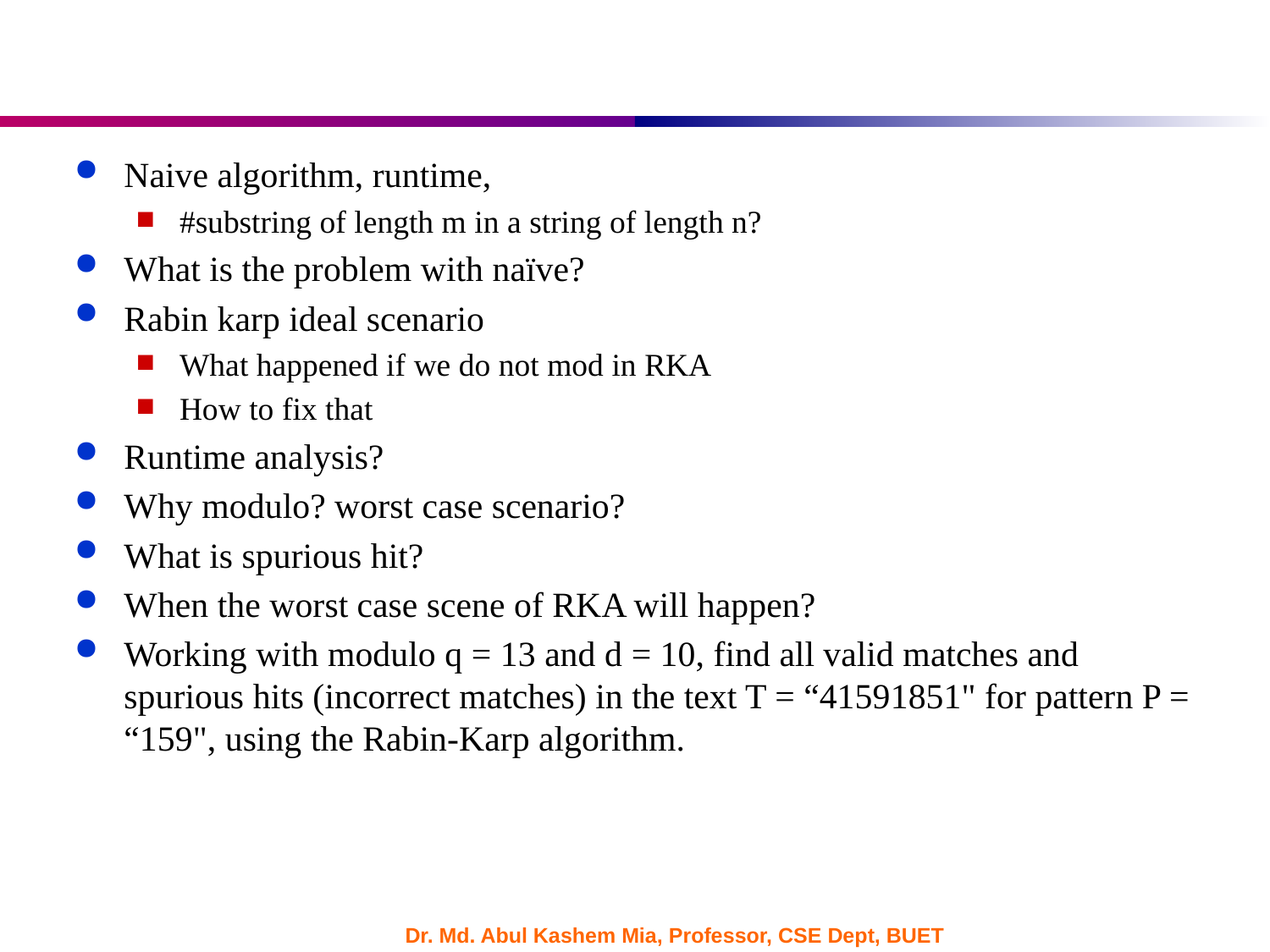

#
Naive algorithm, runtime,
#substring of length m in a string of length n?
What is the problem with naïve?
Rabin karp ideal scenario
What happened if we do not mod in RKA
How to fix that
Runtime analysis?
Why modulo? worst case scenario?
What is spurious hit?
When the worst case scene of RKA will happen?
Working with modulo q = 13 and d = 10, find all valid matches and spurious hits (incorrect matches) in the text T = “41591851" for pattern P = “159", using the Rabin-Karp algorithm.